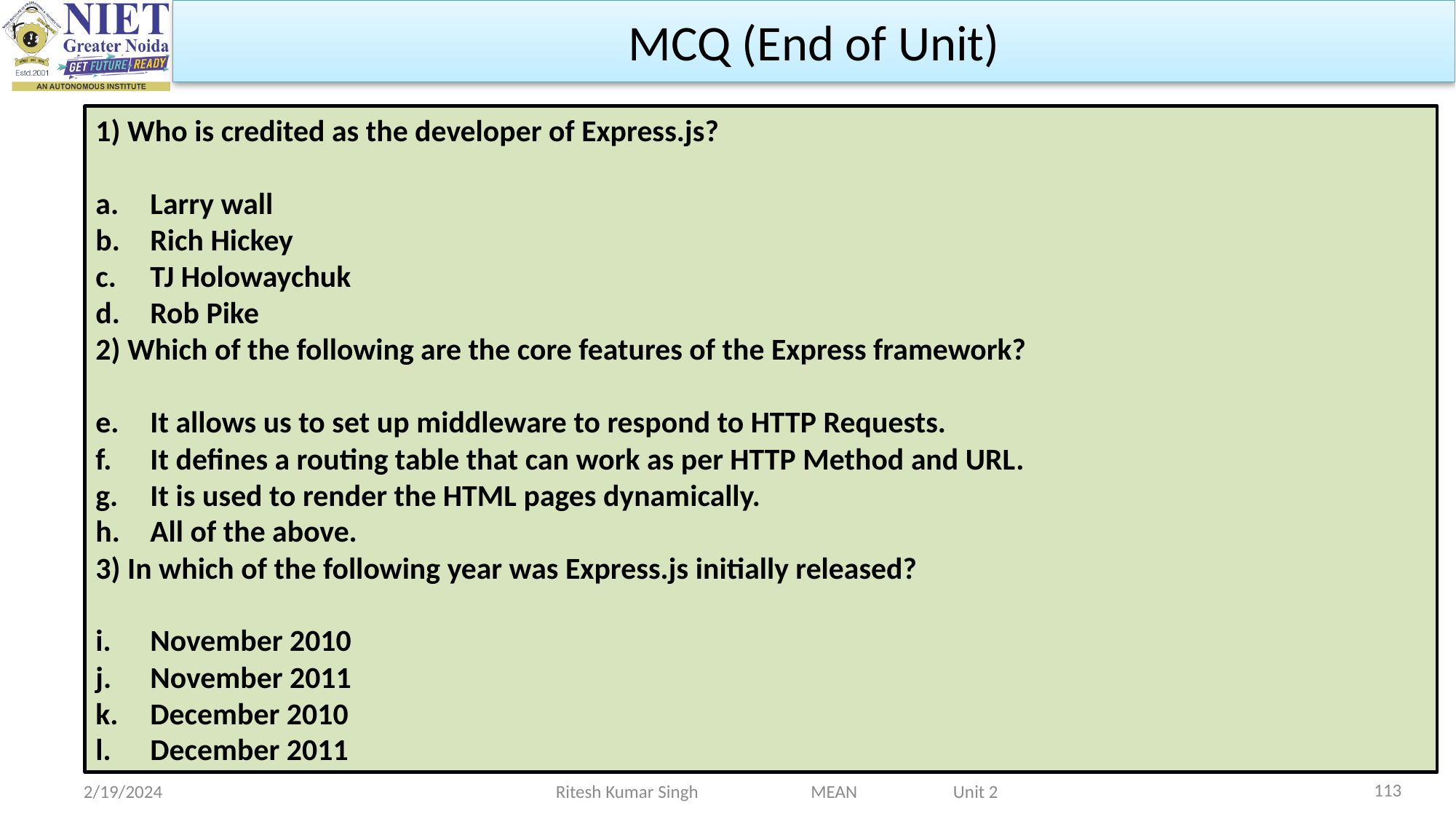

MCQ (End of Unit)
1) Who is credited as the developer of Express.js?

Larry wall
Rich Hickey
TJ Holowaychuk
Rob Pike
2) Which of the following are the core features of the Express framework?

It allows us to set up middleware to respond to HTTP Requests.
It defines a routing table that can work as per HTTP Method and URL.
It is used to render the HTML pages dynamically.
All of the above.
3) In which of the following year was Express.js initially released?

November 2010
November 2011
December 2010
December 2011

113
2/19/2024
Ritesh Kumar Singh                           MEAN                       Unit 2